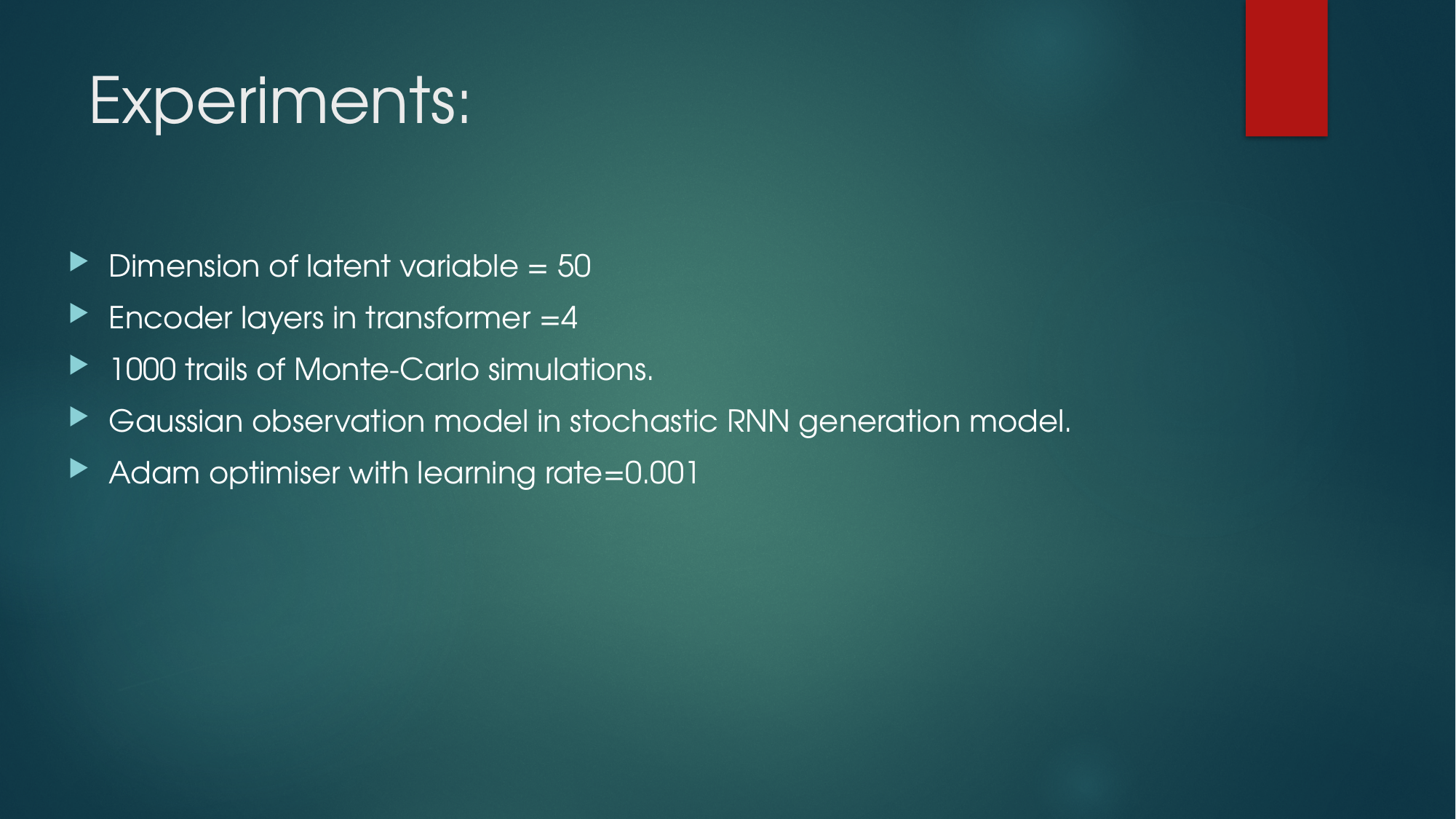

# Experiments:
Dimension of latent variable = 50
Encoder layers in transformer =4
1000 trails of Monte-Carlo simulations.
Gaussian observation model in stochastic RNN generation model.
Adam optimiser with learning rate=0.001